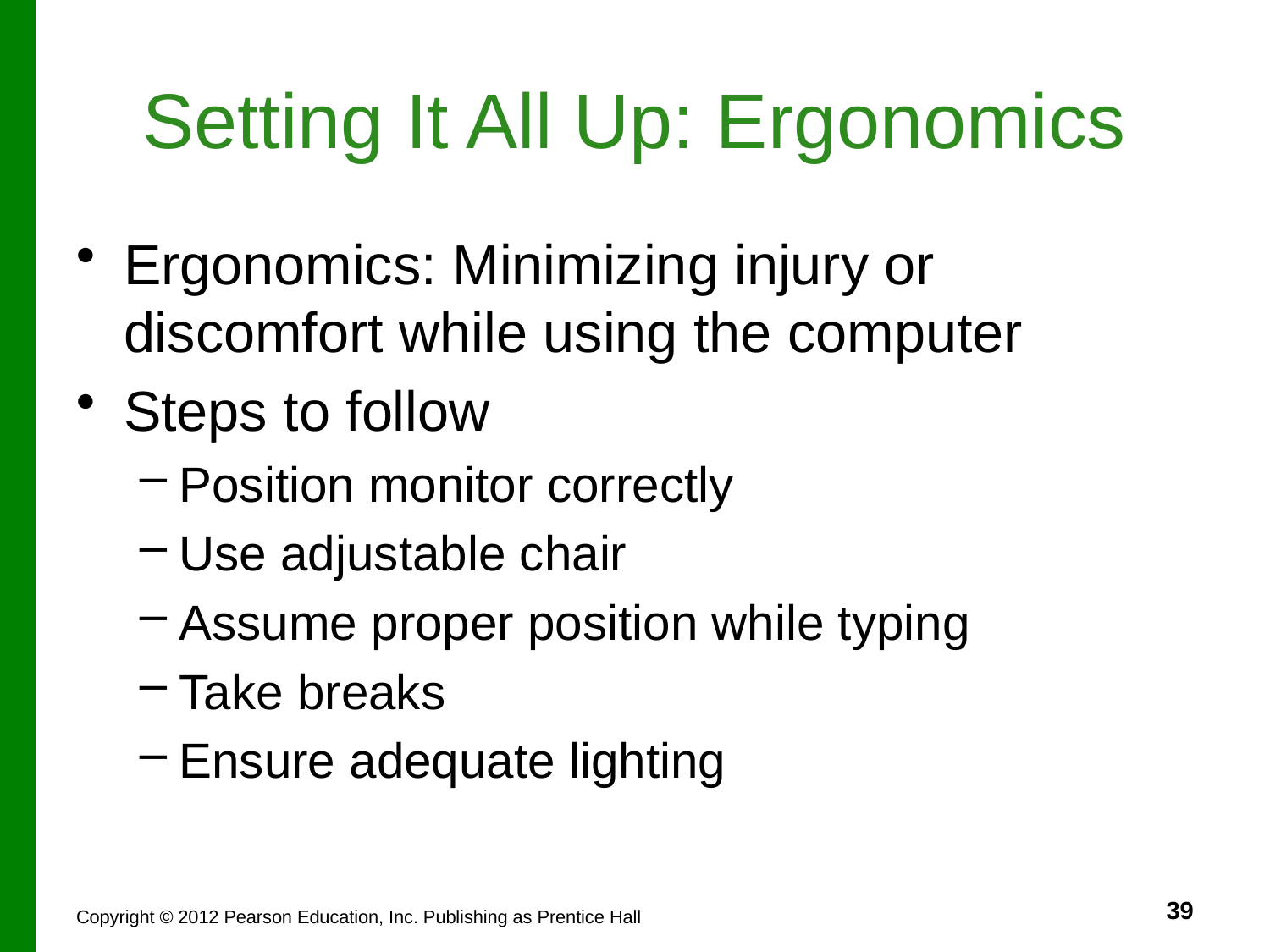

# Setting It All Up: Ergonomics
Ergonomics: Minimizing injury or discomfort while using the computer
Steps to follow
Position monitor correctly
Use adjustable chair
Assume proper position while typing
Take breaks
Ensure adequate lighting
39
Copyright © 2012 Pearson Education, Inc. Publishing as Prentice Hall